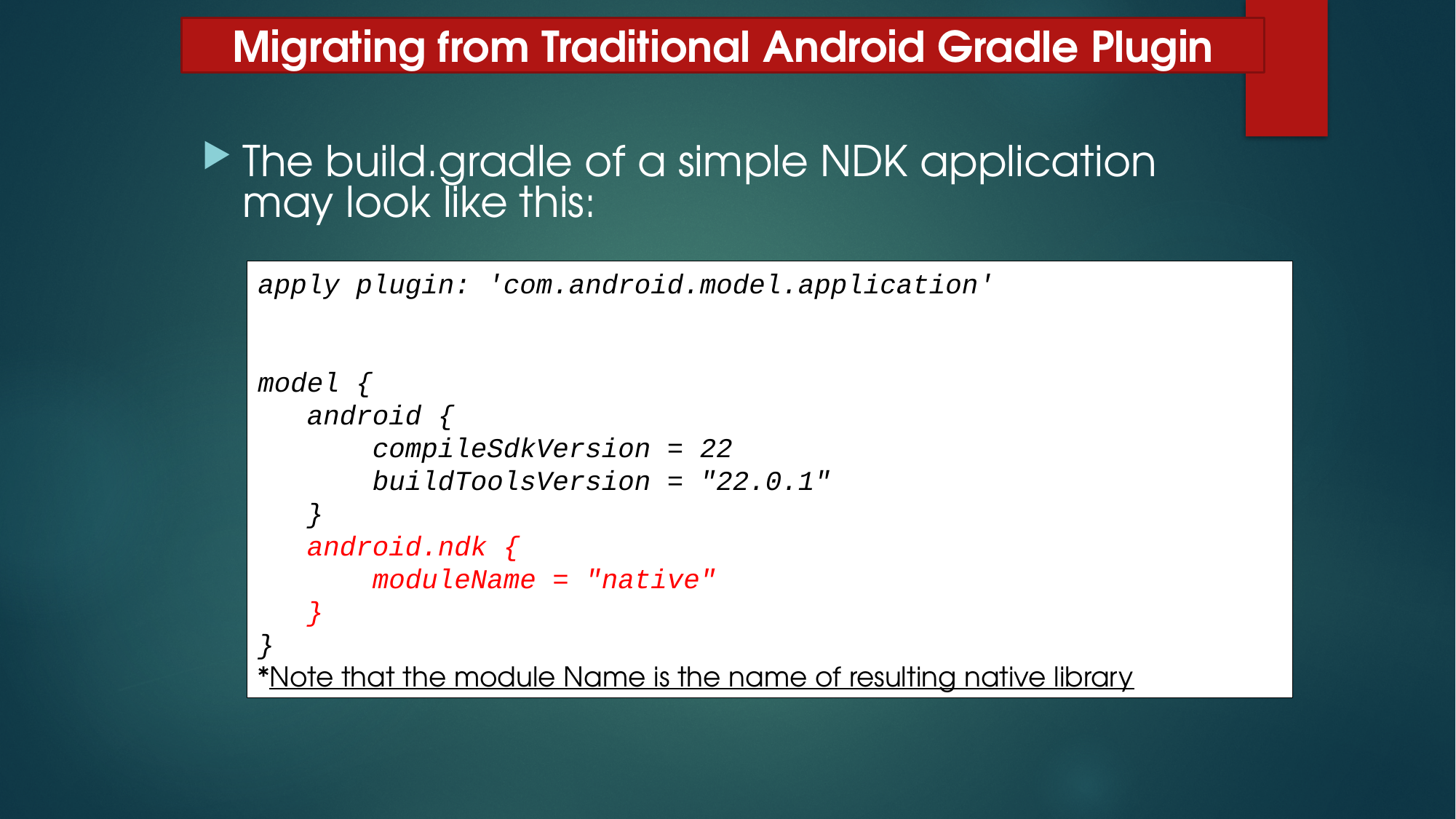

Migrating from Traditional Android Gradle Plugin

The build.gradle of a simple NDK application may look like this:
apply plugin: 'com.android.model.application'
model {
   android {
       compileSdkVersion = 22
       buildToolsVersion = "22.0.1"
   }
   android.ndk {
       moduleName = "native"
   }
}
*Note that the module Name is the name of resulting native library